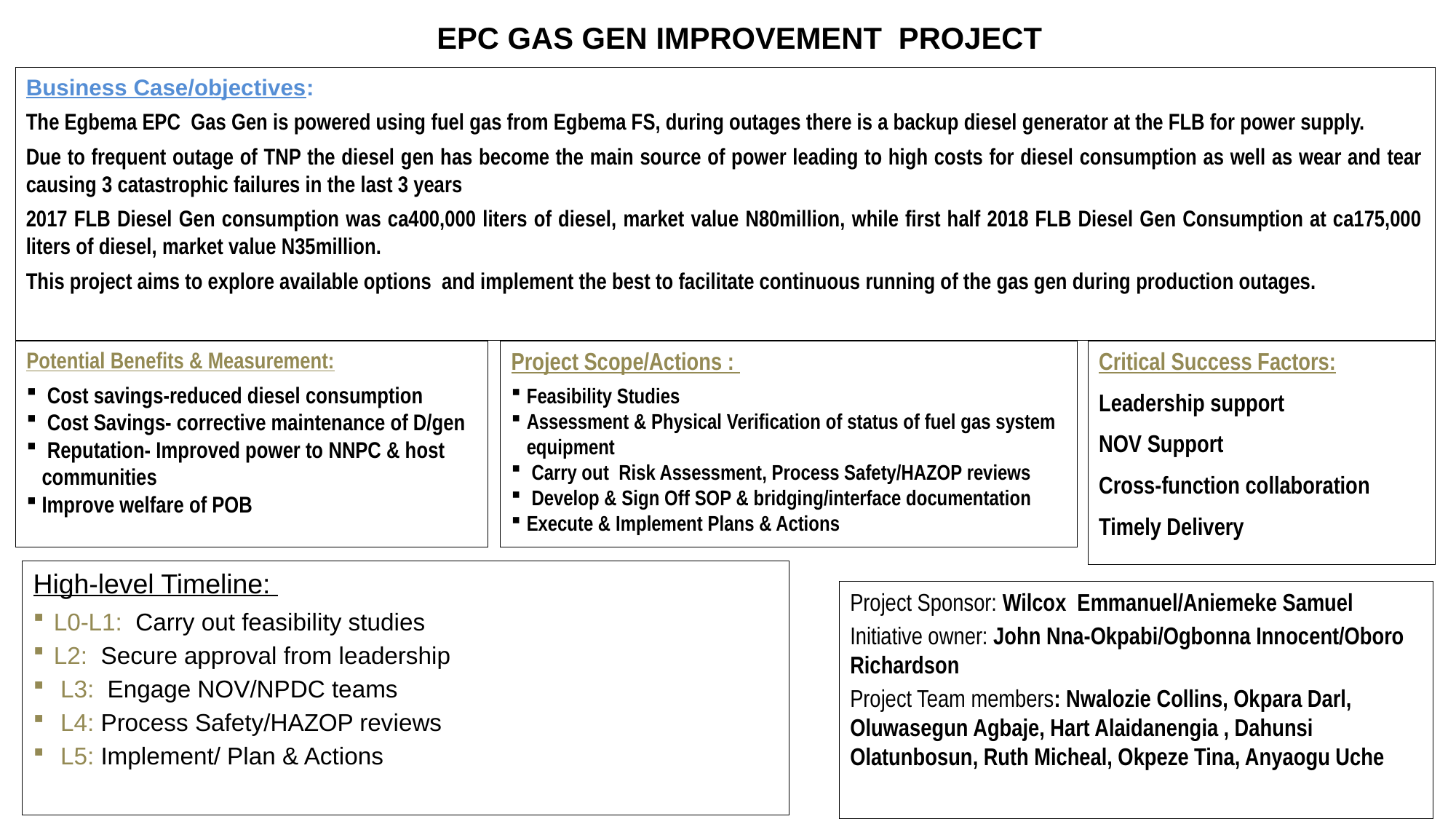

# EPC GAS GEN IMPROVEMENT  PROJECT
Business Case/objectives:
The Egbema EPC  Gas Gen is powered using fuel gas from Egbema FS, during outages there is a backup diesel generator at the FLB for power supply.
Due to frequent outage of TNP the diesel gen has become the main source of power leading to high costs for diesel consumption as well as wear and tear causing 3 catastrophic failures in the last 3 years
2017 FLB Diesel Gen consumption was ca400,000 liters of diesel, market value N80million, while first half 2018 FLB Diesel Gen Consumption at ca175,000 liters of diesel, market value N35million.
This project aims to explore available options  and implement the best to facilitate continuous running of the gas gen during production outages.

Potential Benefits & Measurement:
 Cost savings-reduced diesel consumption
 Cost Savings- corrective maintenance of D/gen
 Reputation- Improved power to NNPC & host communities
Improve welfare of POB

Project Scope/Actions :
Feasibility Studies
Assessment & Physical Verification of status of fuel gas system equipment
 Carry out  Risk Assessment, Process Safety/HAZOP reviews
 Develop & Sign Off SOP & bridging/interface documentation
Execute & Implement Plans & Actions

Critical Success Factors:
Leadership support
NOV Support
Cross-function collaboration
Timely Delivery

High-level Timeline:
L0-L1:  Carry out feasibility studies
L2:  Secure approval from leadership
 L3:  Engage NOV/NPDC teams
 L4: Process Safety/HAZOP reviews
 L5: Implement/ Plan & Actions
Project Sponsor: Wilcox  Emmanuel/Aniemeke Samuel
Initiative owner: John Nna-Okpabi/Ogbonna Innocent/Oboro Richardson
Project Team members: Nwalozie Collins, Okpara Darl, Oluwasegun Agbaje, Hart Alaidanengia , Dahunsi Olatunbosun, Ruth Micheal, Okpeze Tina, Anyaogu Uche